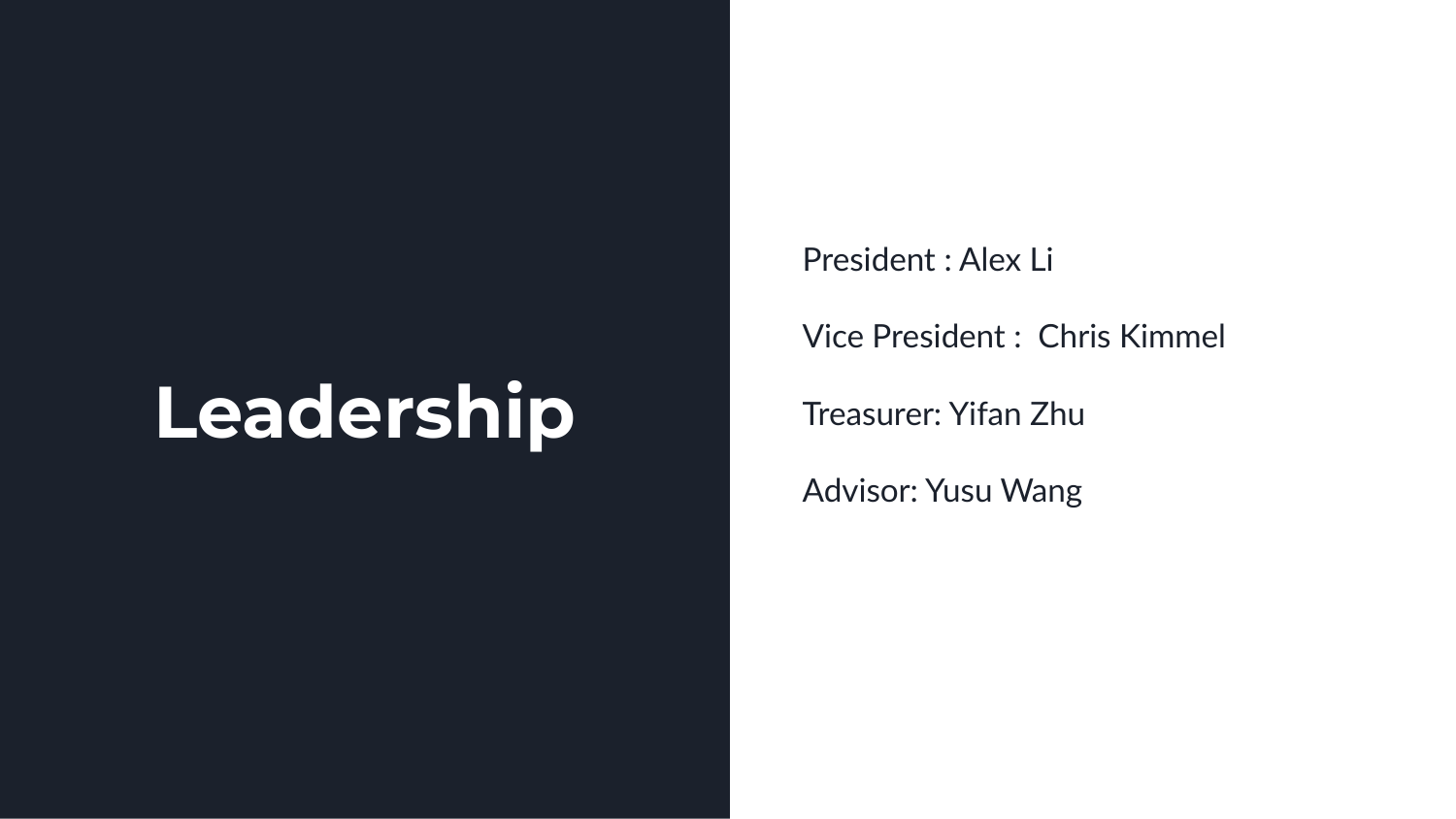

# Leadership
President : Alex Li
Vice President :  Chris Kimmel
Treasurer: Yifan Zhu
Advisor: Yusu Wang